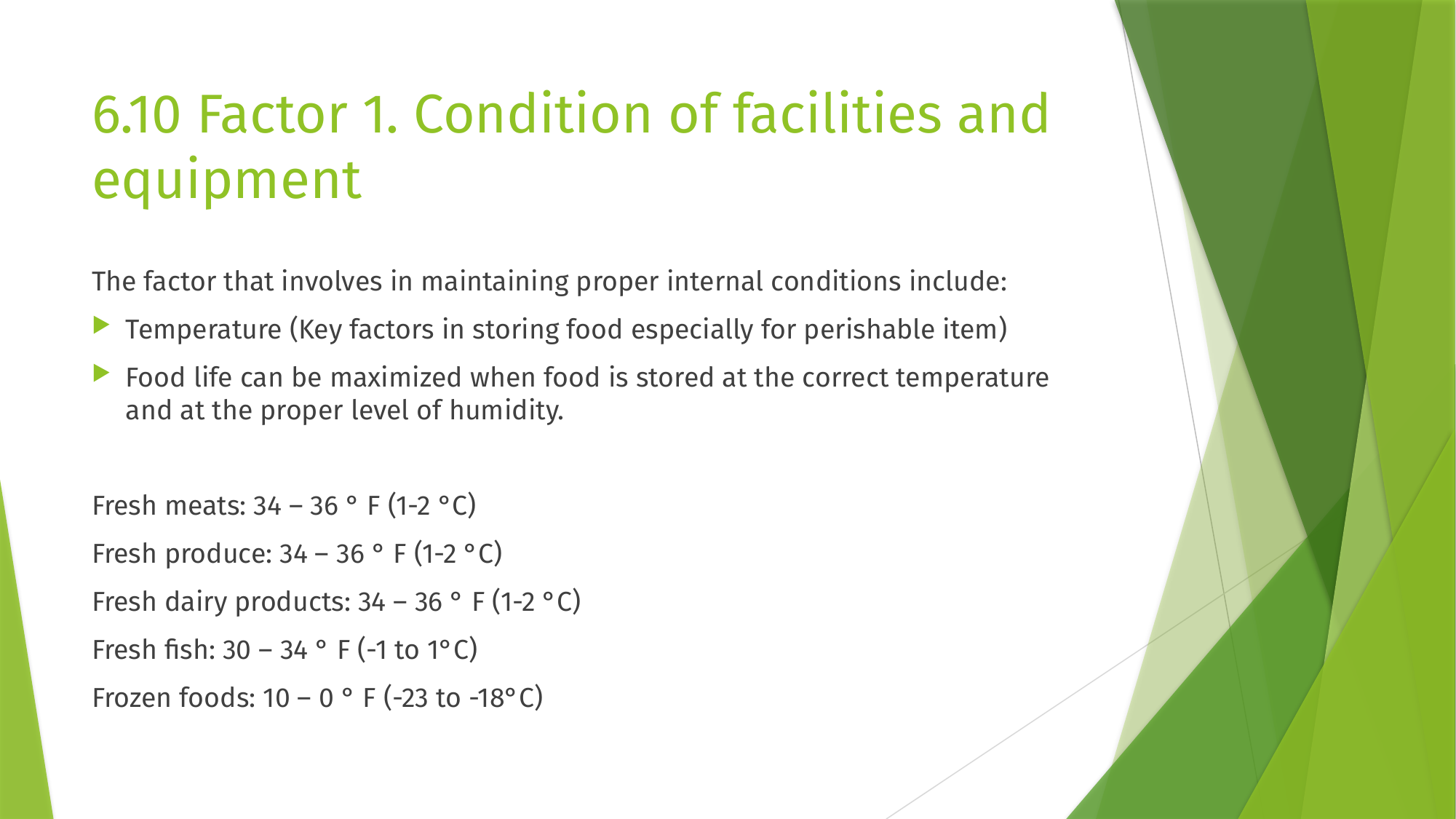

# 6.10 Factor 1. Condition of facilities and equipment
The factor that involves in maintaining proper internal conditions include:
Temperature (Key factors in storing food especially for perishable item)
Food life can be maximized when food is stored at the correct temperature and at the proper level of humidity.

Fresh meats: 34 – 36 ° F (1-2 °C)
Fresh produce: 34 – 36 ° F (1-2 °C)
Fresh dairy products: 34 – 36 ° F (1-2 °C)
Fresh fish: 30 – 34 ° F (-1 to 1°C)
Frozen foods: 10 – 0 ° F (-23 to -18°C)